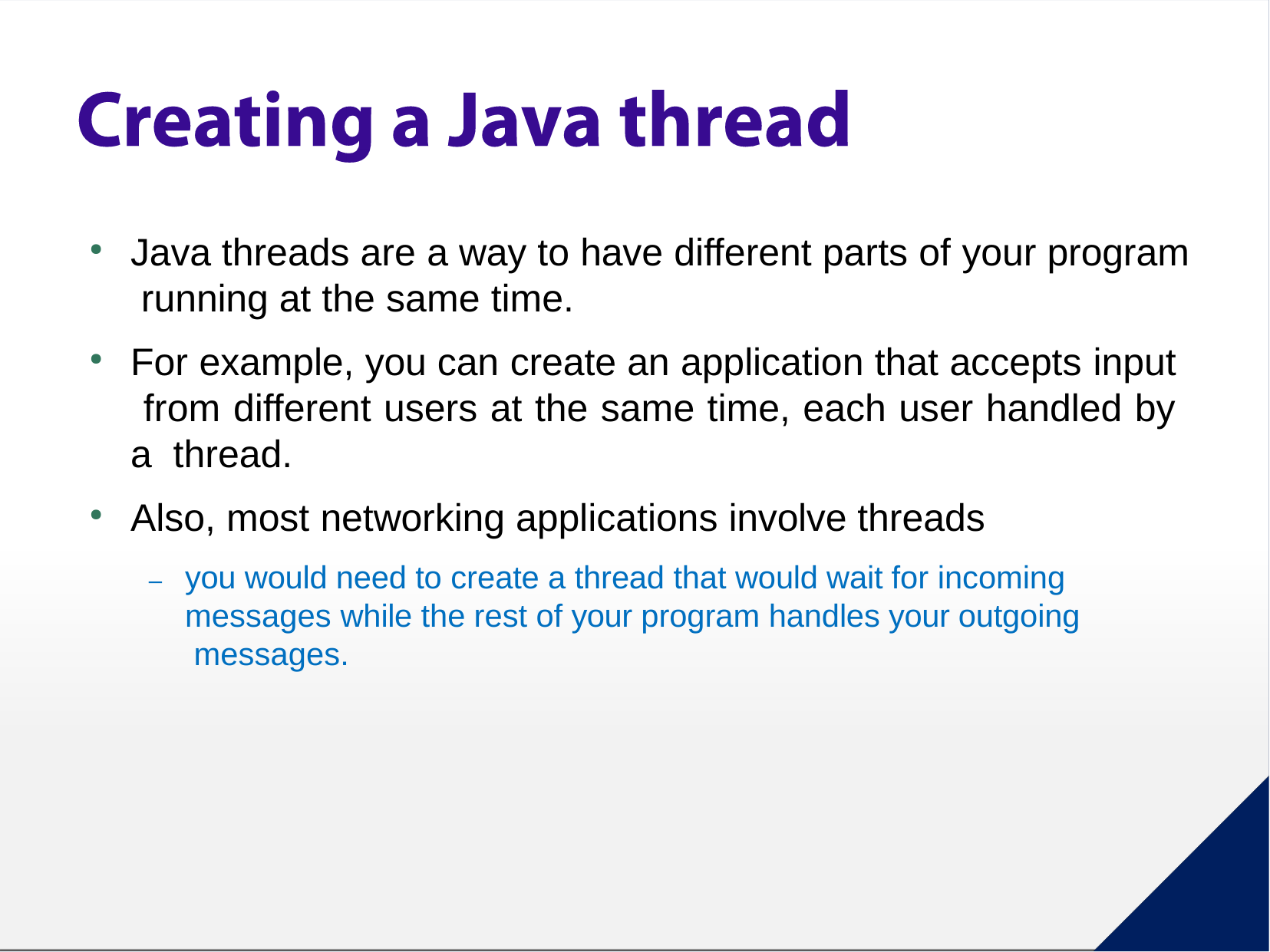

Java threads are a way to have different parts of your program  running at the same time.
For example, you can create an application that accepts input  from different users at the same time, each user handled by a  thread.
Also, most networking applications involve threads
–	you would need to create a thread that would wait for incoming  messages while the rest of your program handles your outgoing  messages.